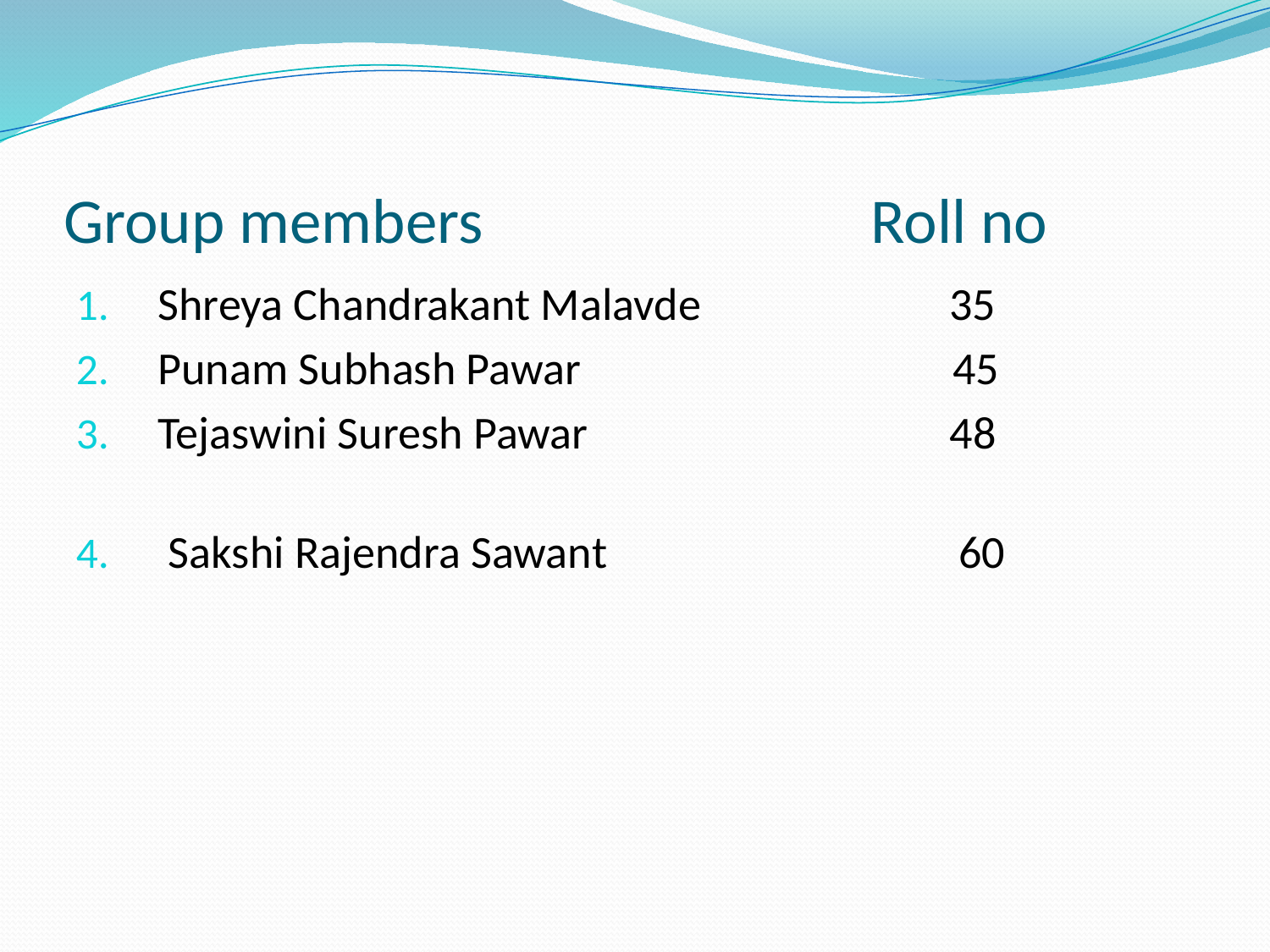

# Group members                           Roll no
 Shreya Chandrakant Malavde                        35
 Punam Subhash Pawar                                    45
 Tejaswini Suresh Pawar                                   48
  Sakshi Rajendra Sawant                                  60